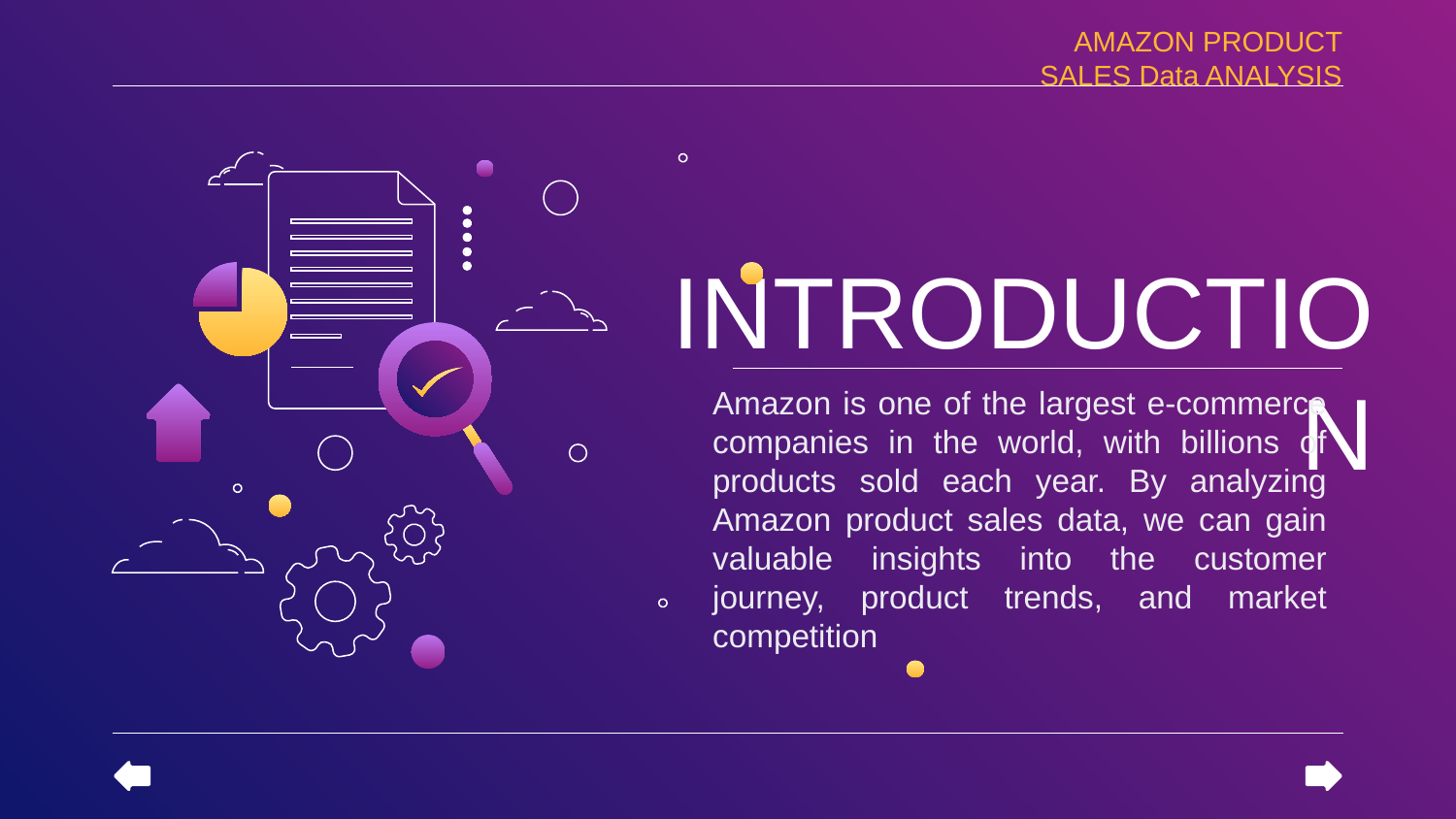

AMAZON PRODUCT SALES Data ANALYSIS

# INTRODUCTION

Amazon is one of the largest e-commerce companies in the world, with billions of products sold each year. By analyzing Amazon product sales data, we can gain valuable insights into the customer journey, product trends, and market competition